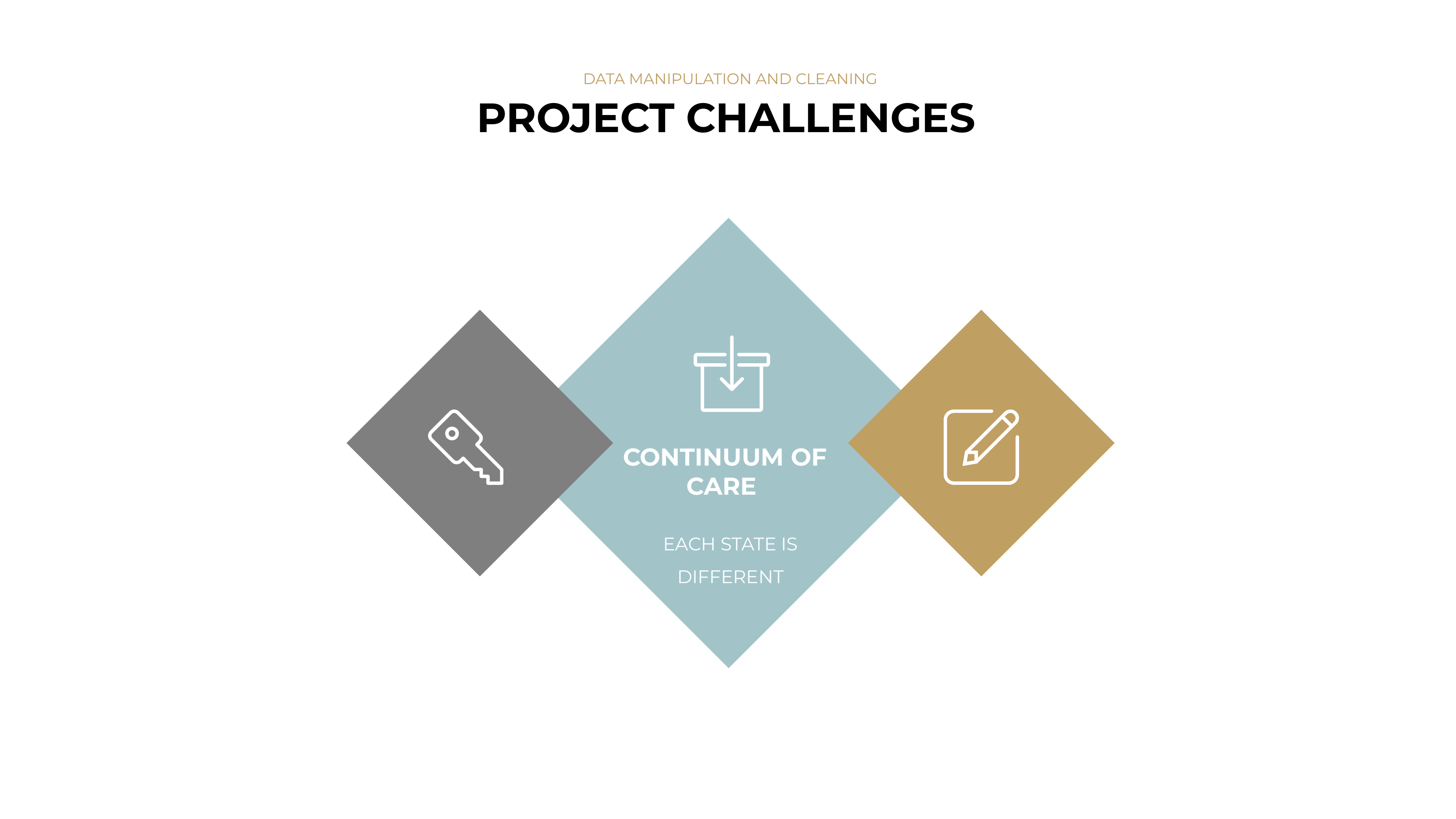

DATA MANIPULATION AND CLEANING
PROJECT CHALLENGES

 CONTINUUM OF
CARE
EACH STATE IS DIFFERENT